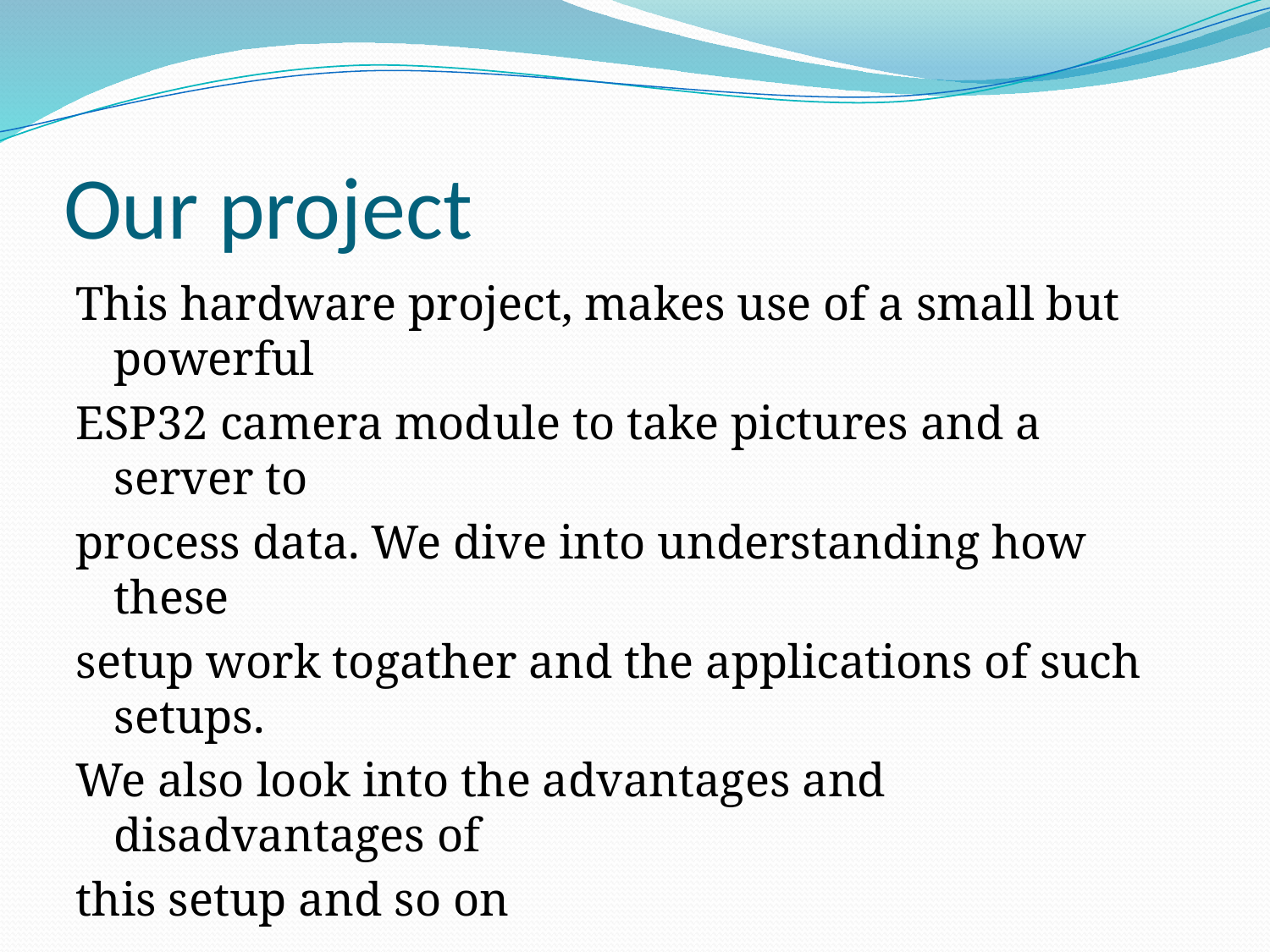

# Our project
This hardware project, makes use of a small but powerful
ESP32 camera module to take pictures and a server to
process data. We dive into understanding how these
setup work togather and the applications of such setups.
We also look into the advantages and disadvantages of
this setup and so on